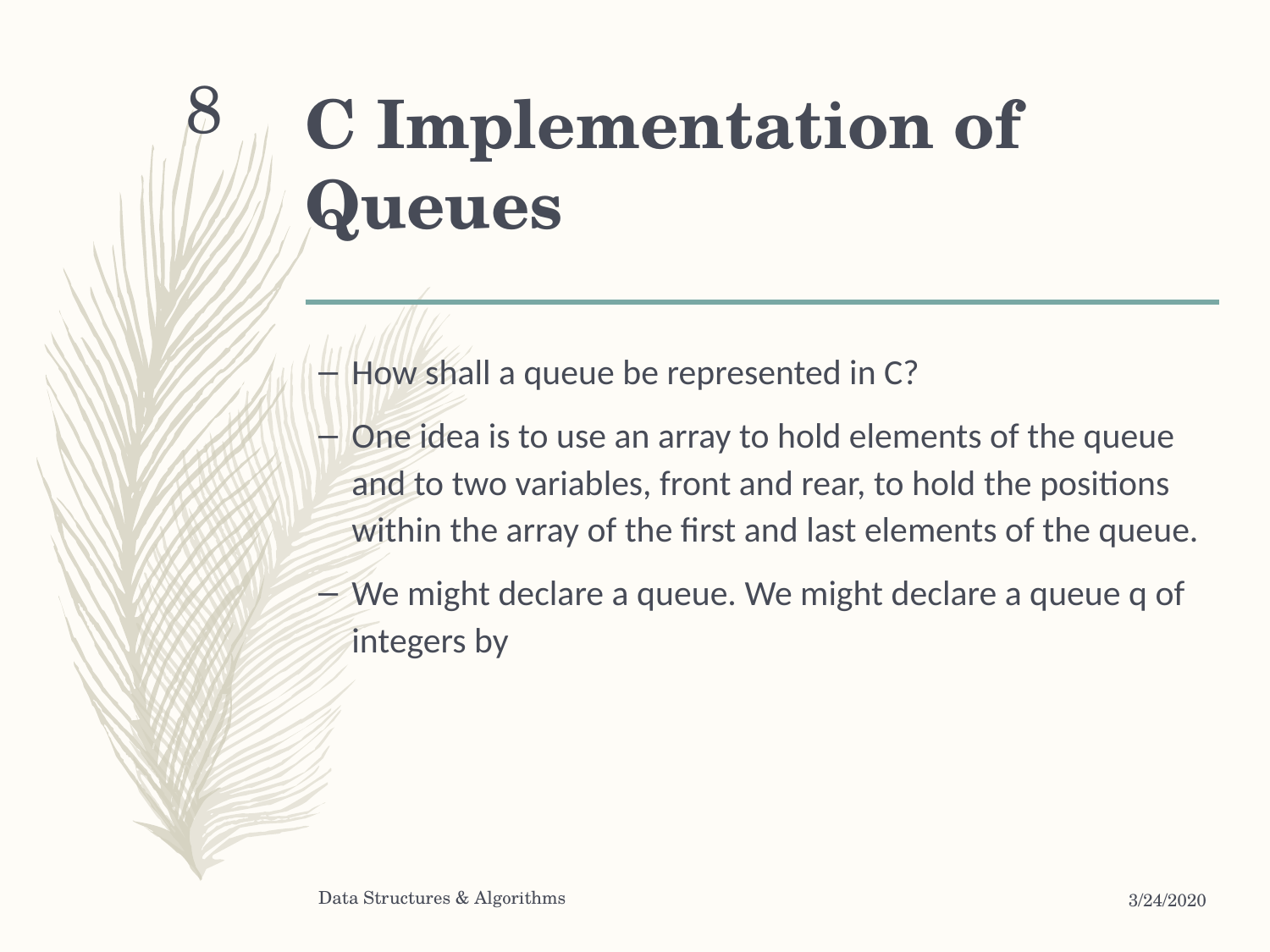

# C Implementation of Queues
8
How shall a queue be represented in C?
One idea is to use an array to hold elements of the queue and to two variables, front and rear, to hold the positions within the array of the first and last elements of the queue.
We might declare a queue. We might declare a queue q of integers by

Data Structures & Algorithms
3/24/2020